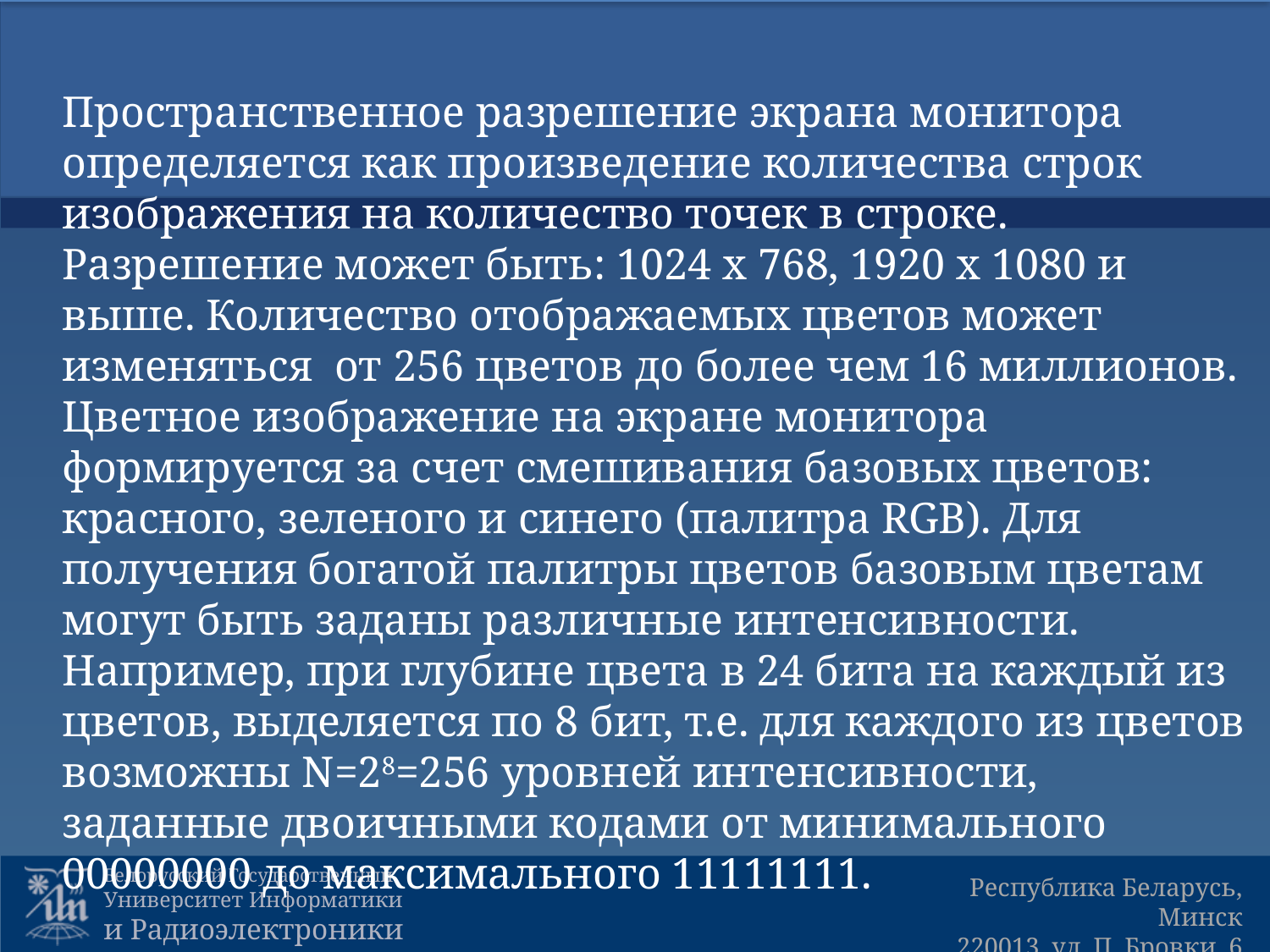

Пространственное разрешение экрана монитора определяется как произведение количества строк изображения на количество точек в строке. Разрешение может быть: 1024 х 768, 1920 х 1080 и выше. Количество отображаемых цветов может изменяться  от 256 цветов до более чем 16 миллионов.
Цветное изображение на экране монитора формируется за счет смешивания базовых цветов: красного, зеленого и синего (палитра RGB). Для получения богатой палитры цветов базовым цветам могут быть заданы различные интенсивности. Например, при глубине цвета в 24 бита на каждый из цветов, выделяется по 8 бит, т.е. для каждого из цветов возможны N=28=256 уровней интенсивности, заданные двоичными кодами от минимального 00000000 до максимального 11111111.

11